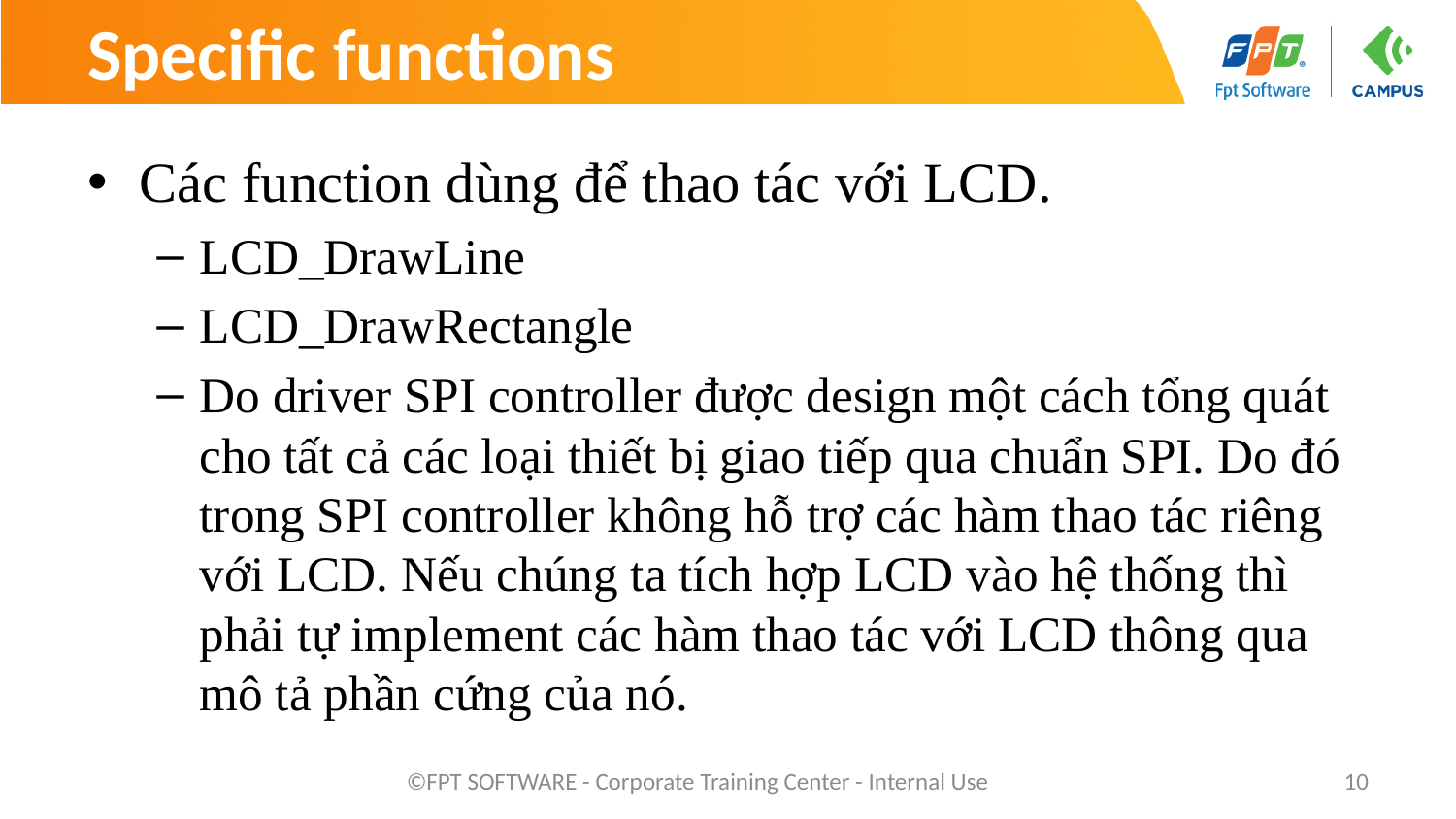

# Specific functions
Các function dùng để thao tác với LCD.
LCD_DrawLine
LCD_DrawRectangle
Do driver SPI controller được design một cách tổng quát cho tất cả các loại thiết bị giao tiếp qua chuẩn SPI. Do đó trong SPI controller không hỗ trợ các hàm thao tác riêng với LCD. Nếu chúng ta tích hợp LCD vào hệ thống thì phải tự implement các hàm thao tác với LCD thông qua mô tả phần cứng của nó.
©FPT SOFTWARE - Corporate Training Center - Internal Use
10